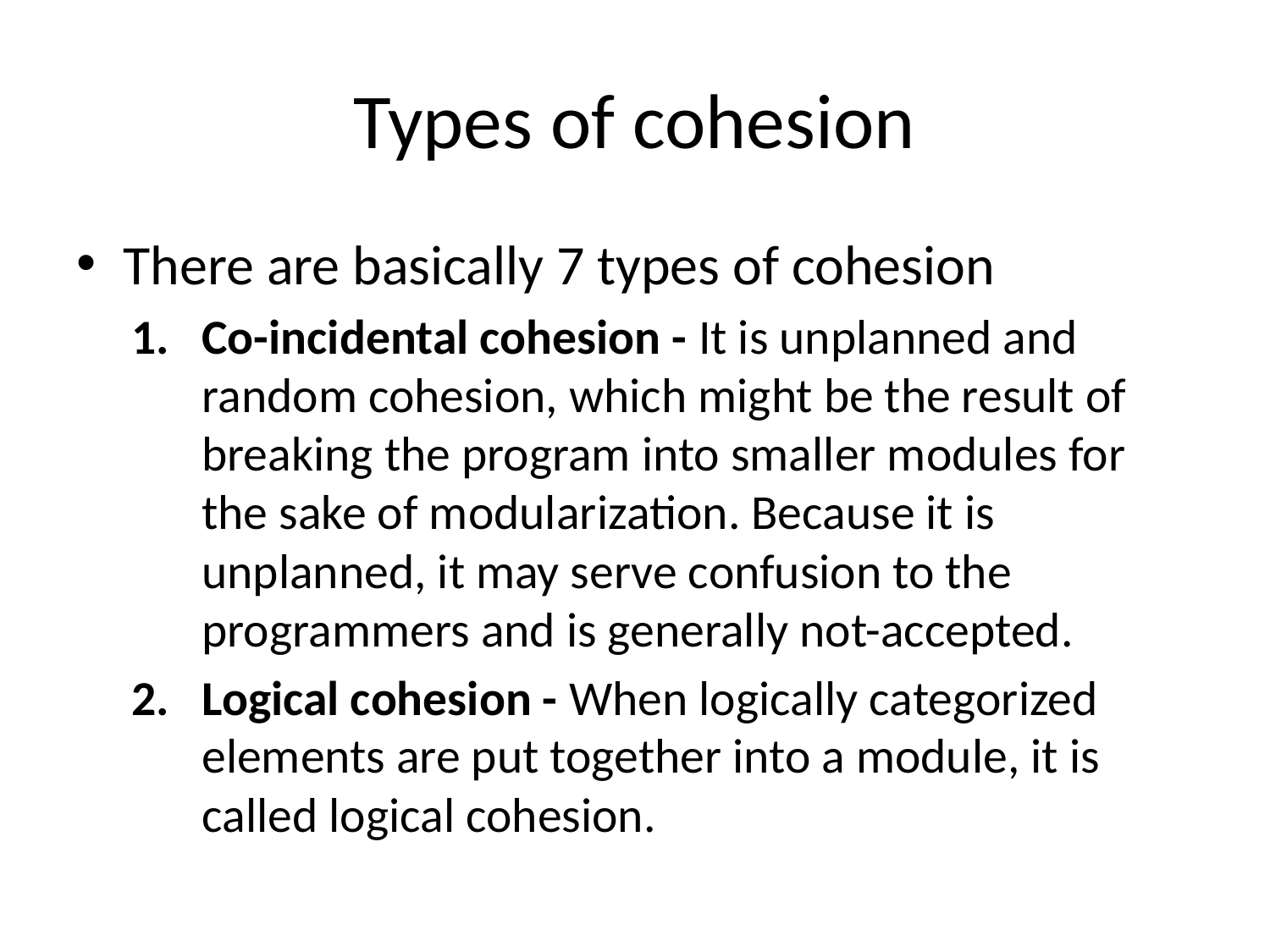

# Types of cohesion
There are basically 7 types of cohesion
Co-incidental cohesion - It is unplanned and random cohesion, which might be the result of breaking the program into smaller modules for the sake of modularization. Because it is unplanned, it may serve confusion to the programmers and is generally not-accepted.
Logical cohesion - When logically categorized elements are put together into a module, it is called logical cohesion.